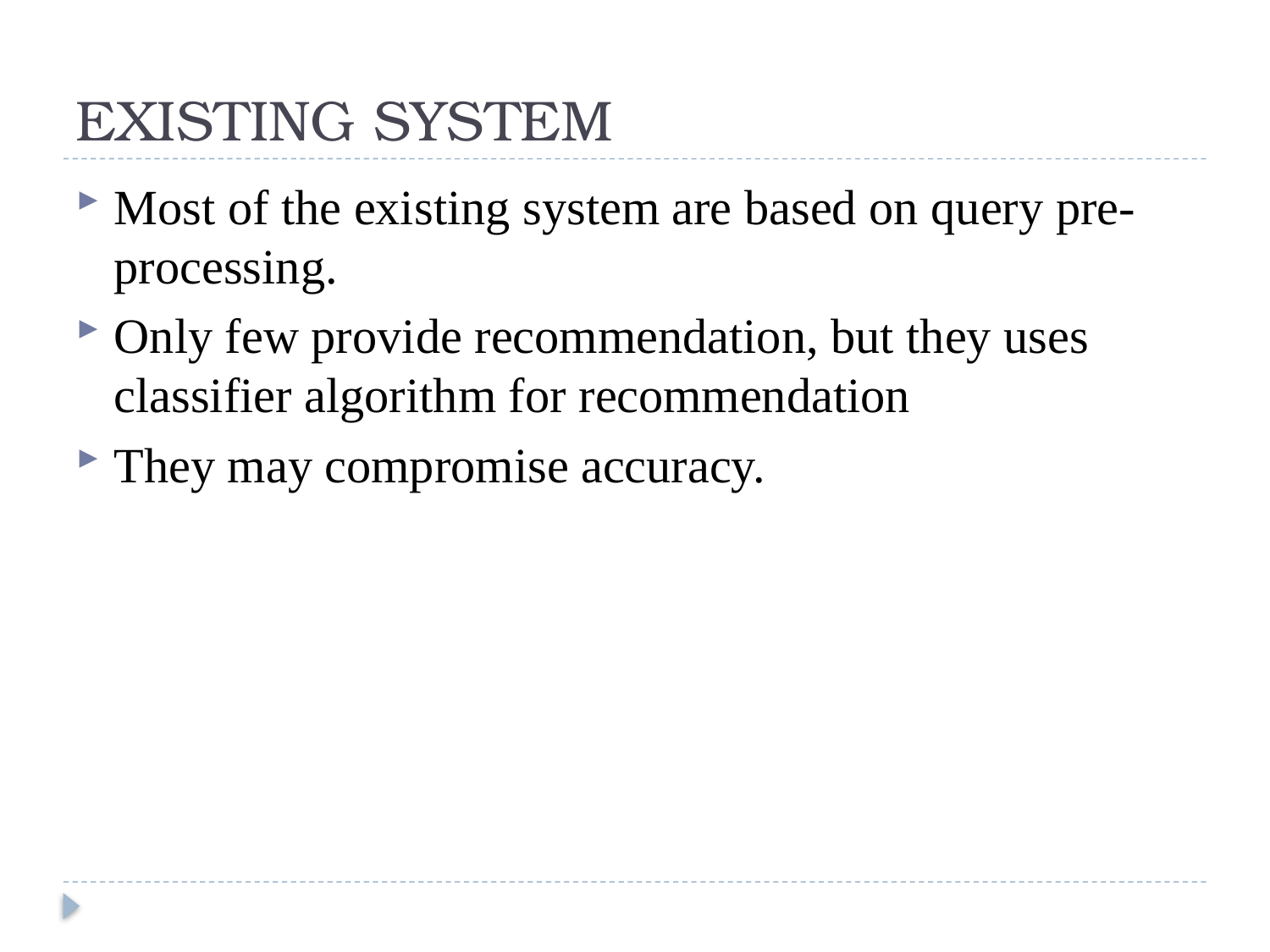

# EXISTING SYSTEM
Most of the existing system are based on query pre-processing.
Only few provide recommendation, but they uses classifier algorithm for recommendation
They may compromise accuracy.